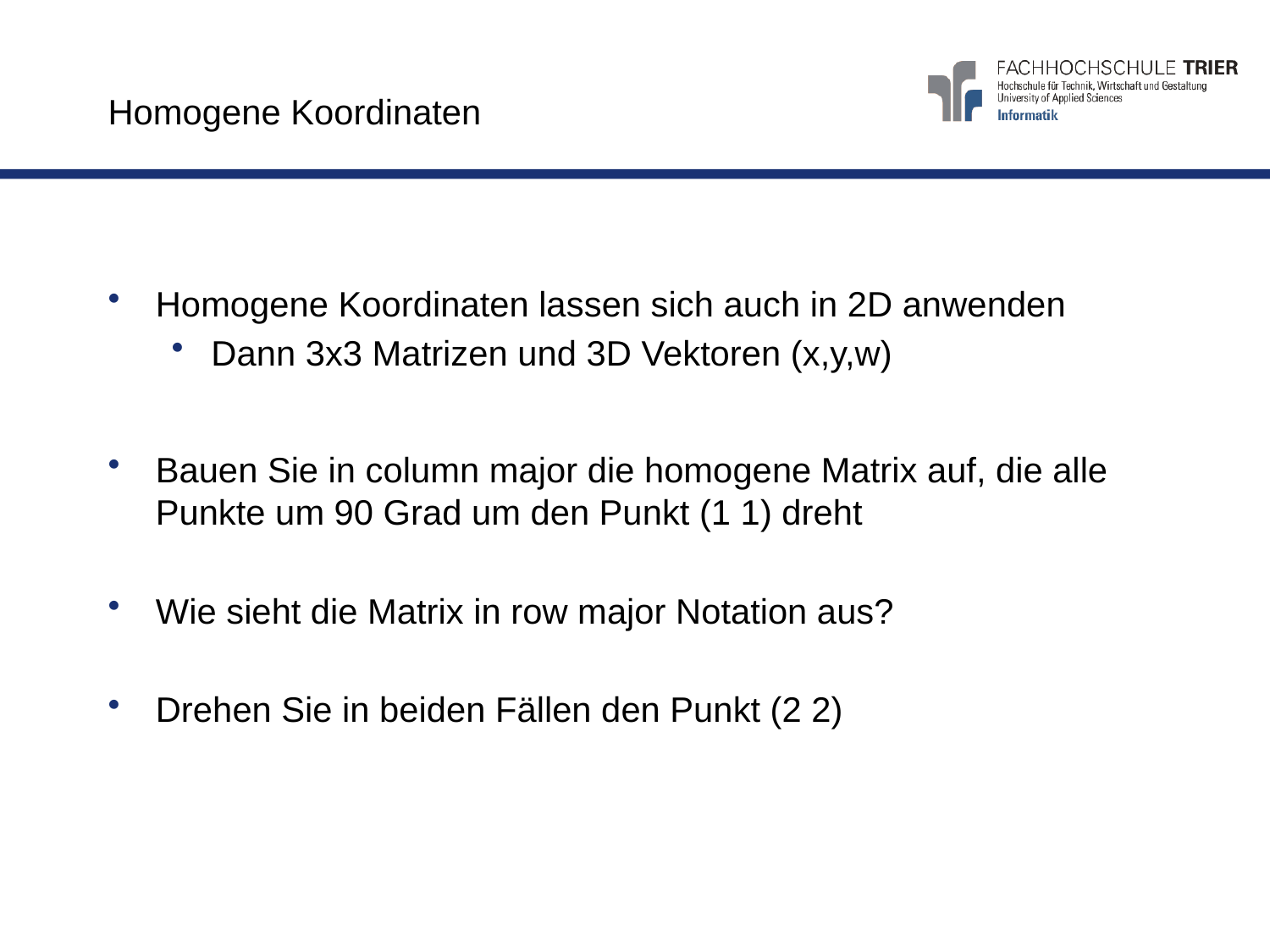

# Homogene Koordinaten
Homogene Koordinaten lassen sich auch in 2D anwenden
Dann 3x3 Matrizen und 3D Vektoren (x,y,w)

Bauen Sie in column major die homogene Matrix auf, die alle Punkte um 90 Grad um den Punkt (1 1) dreht

Wie sieht die Matrix in row major Notation aus?

Drehen Sie in beiden Fällen den Punkt (2 2)